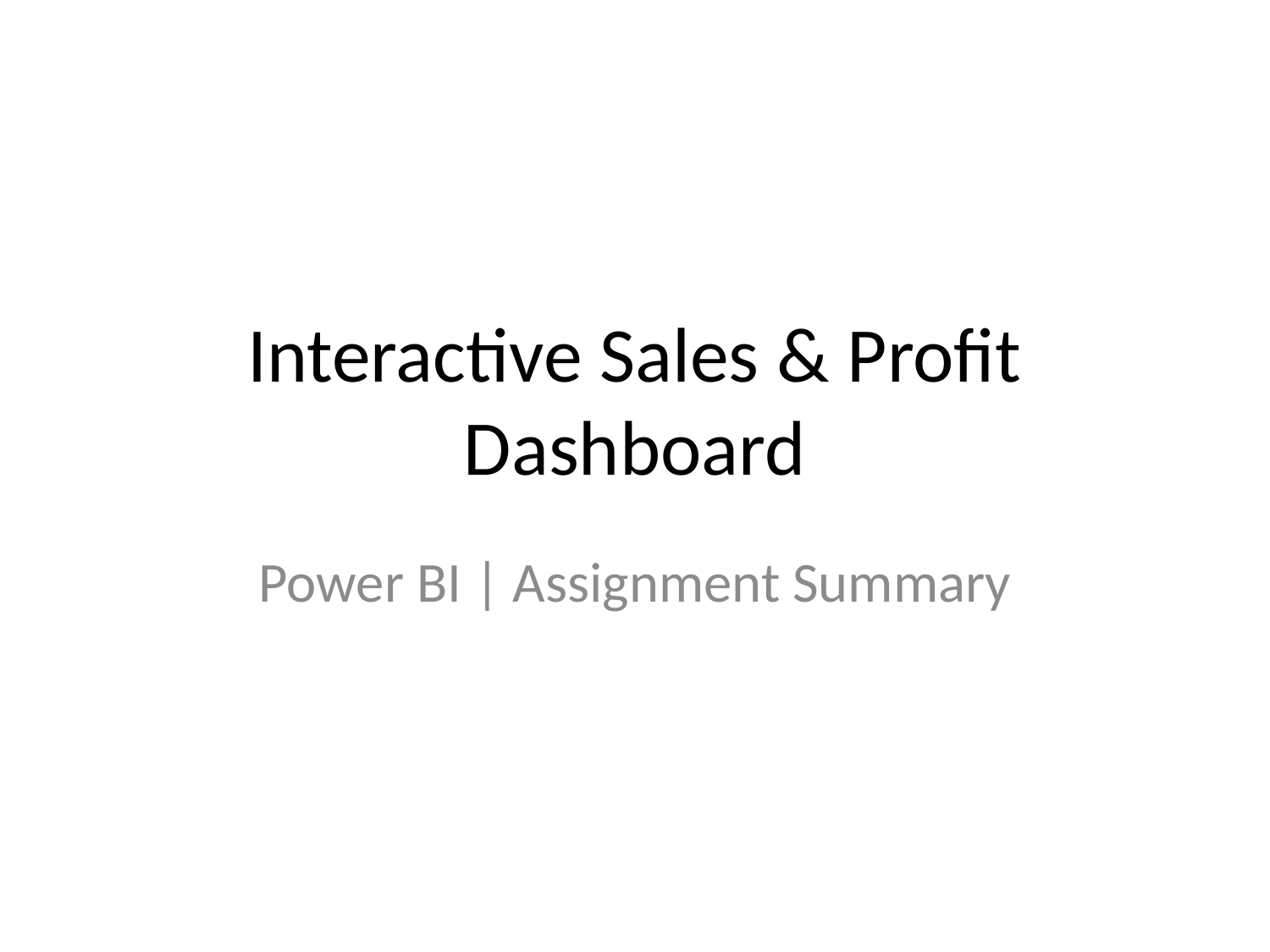

# Interactive Sales & Profit Dashboard
Power BI | Assignment Summary